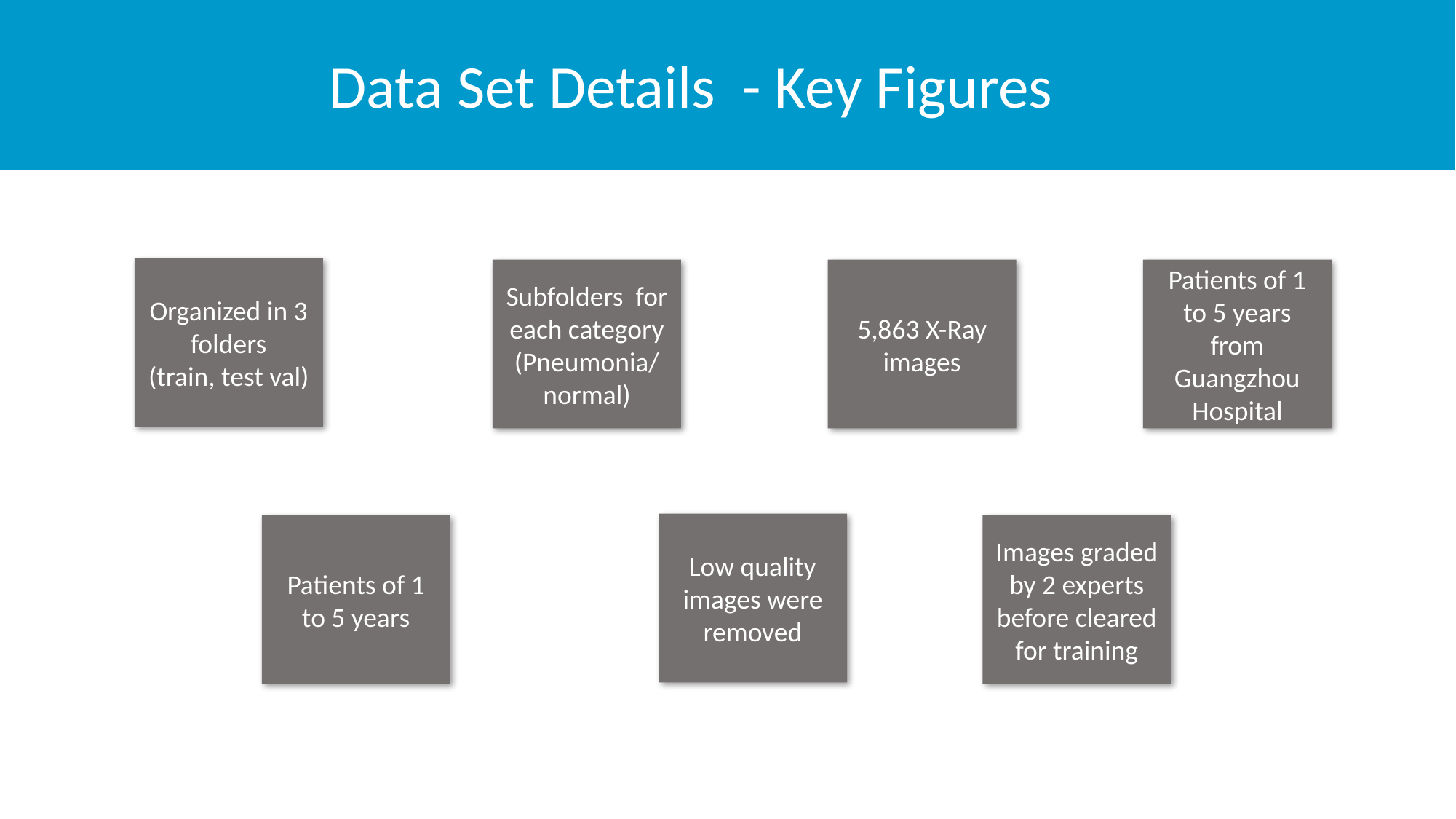

Data Set Details  - Key Figures
Organized in 3 folders
(train, test val)
Subfolders  for each category
(Pneumonia/ normal)
5,863 X-Ray images
Patients of 1 to 5 years from Guangzhou Hospital

Low quality images were removed
Patients of 1 to 5 years
Images graded by 2 experts before cleared for training